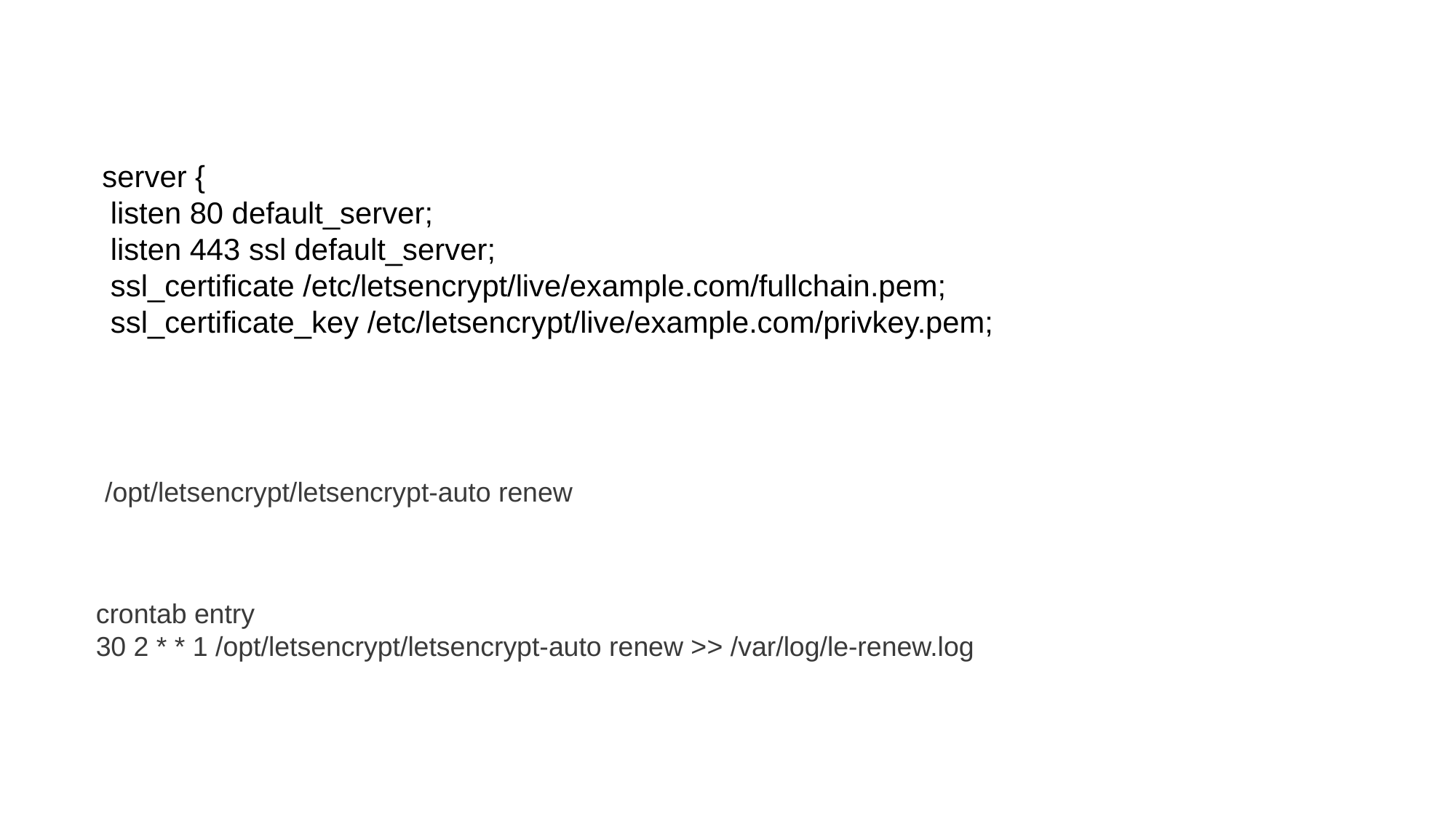

server {
 listen 80 default_server;
 listen 443 ssl default_server;
 ssl_certificate /etc/letsencrypt/live/example.com/fullchain.pem;
 ssl_certificate_key /etc/letsencrypt/live/example.com/privkey.pem;

/opt/letsencrypt/letsencrypt-auto renew

crontab entry
30 2 * * 1 /opt/letsencrypt/letsencrypt-auto renew >> /var/log/le-renew.log